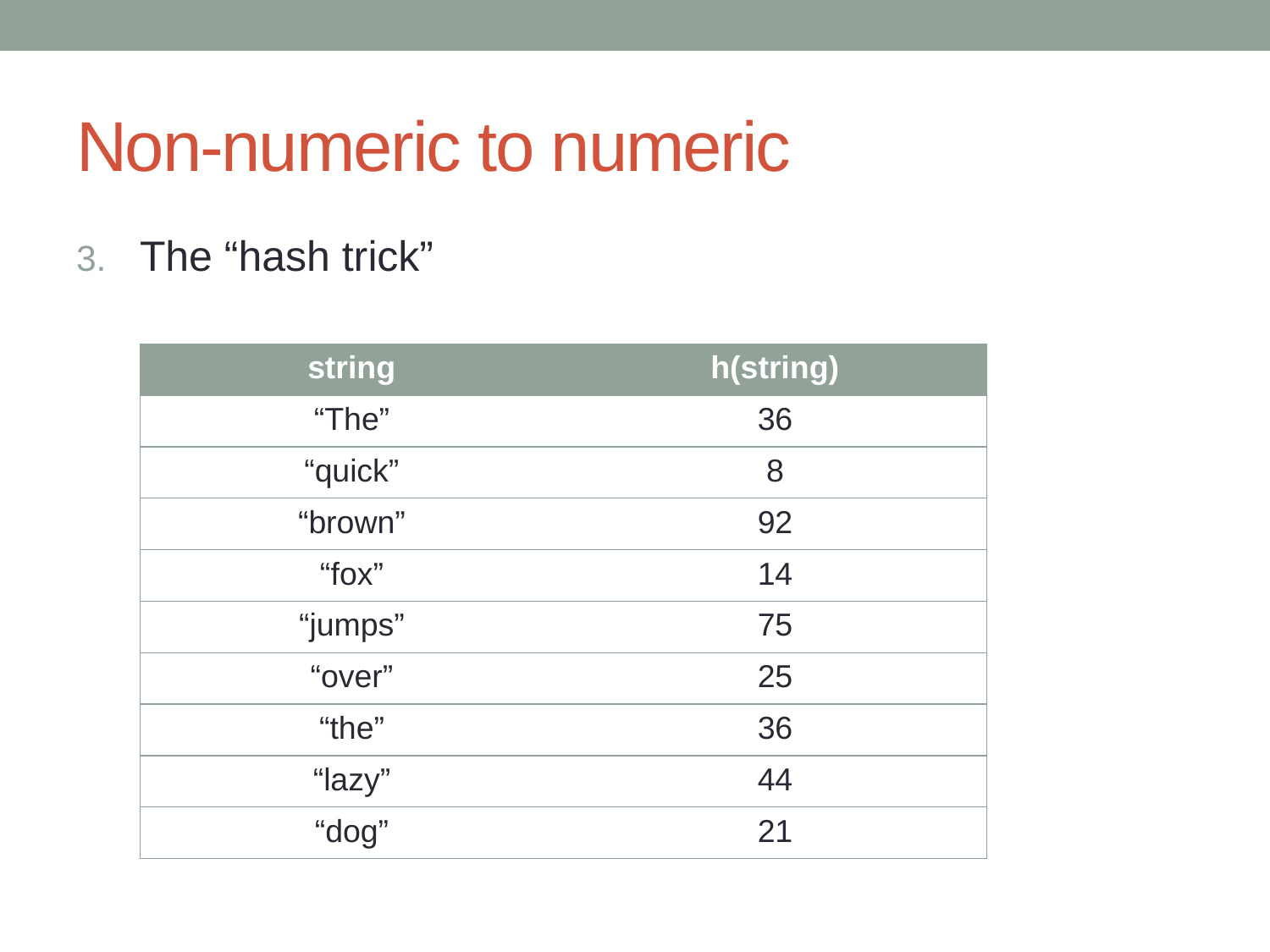

# Non-numeric to numeric
The “hash trick”
| string | h(string) |
| --- | --- |
| “The” | 36 |
| “quick” | 8 |
| “brown” | 92 |
| “fox” | 14 |
| “jumps” | 75 |
| “over” | 25 |
| “the” | 36 |
| “lazy” | 44 |
| “dog” | 21 |